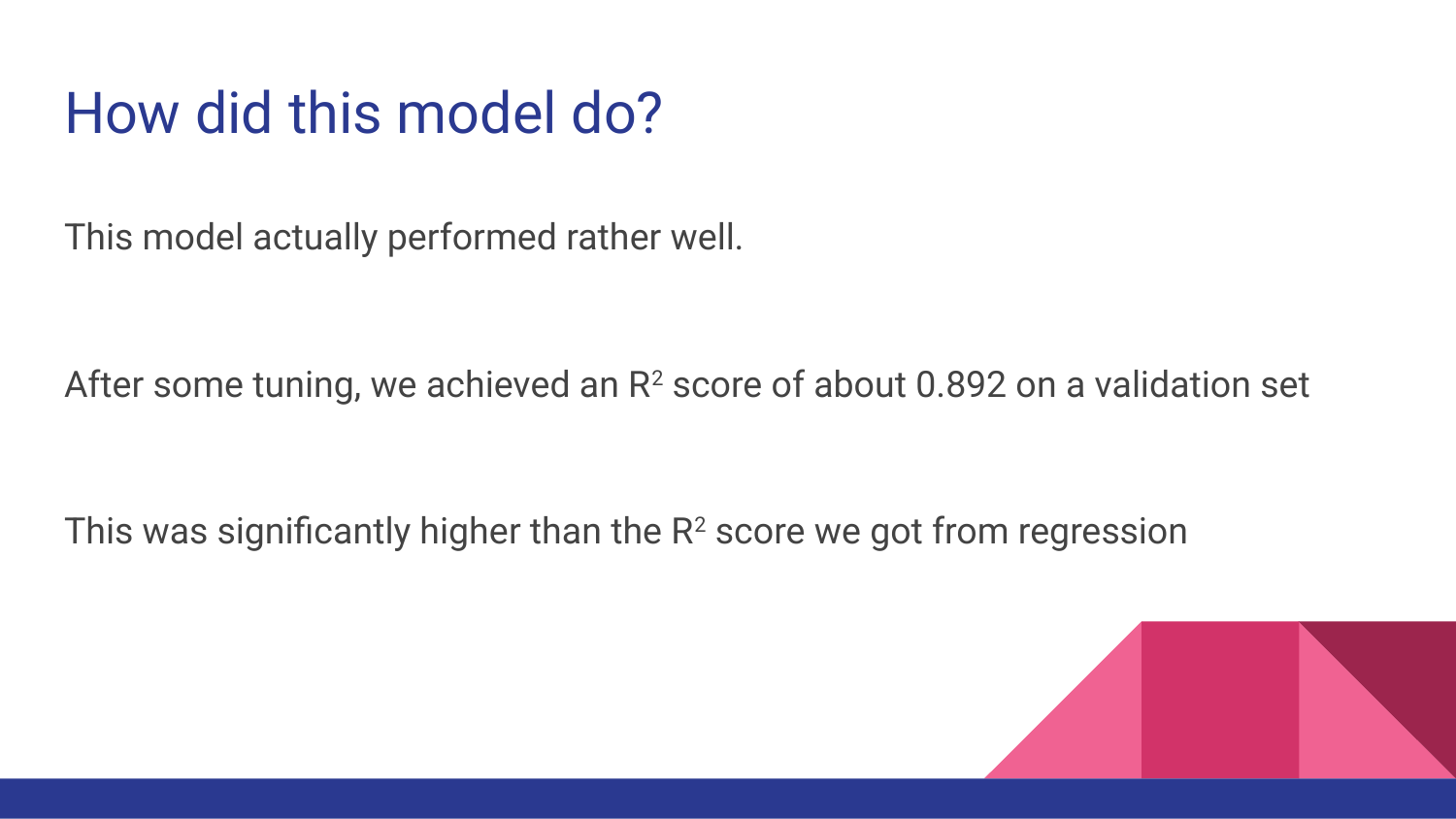

# How did this model do?
This model actually performed rather well.

After some tuning, we achieved an R2 score of about 0.892 on a validation set

This was significantly higher than the R2 score we got from regression